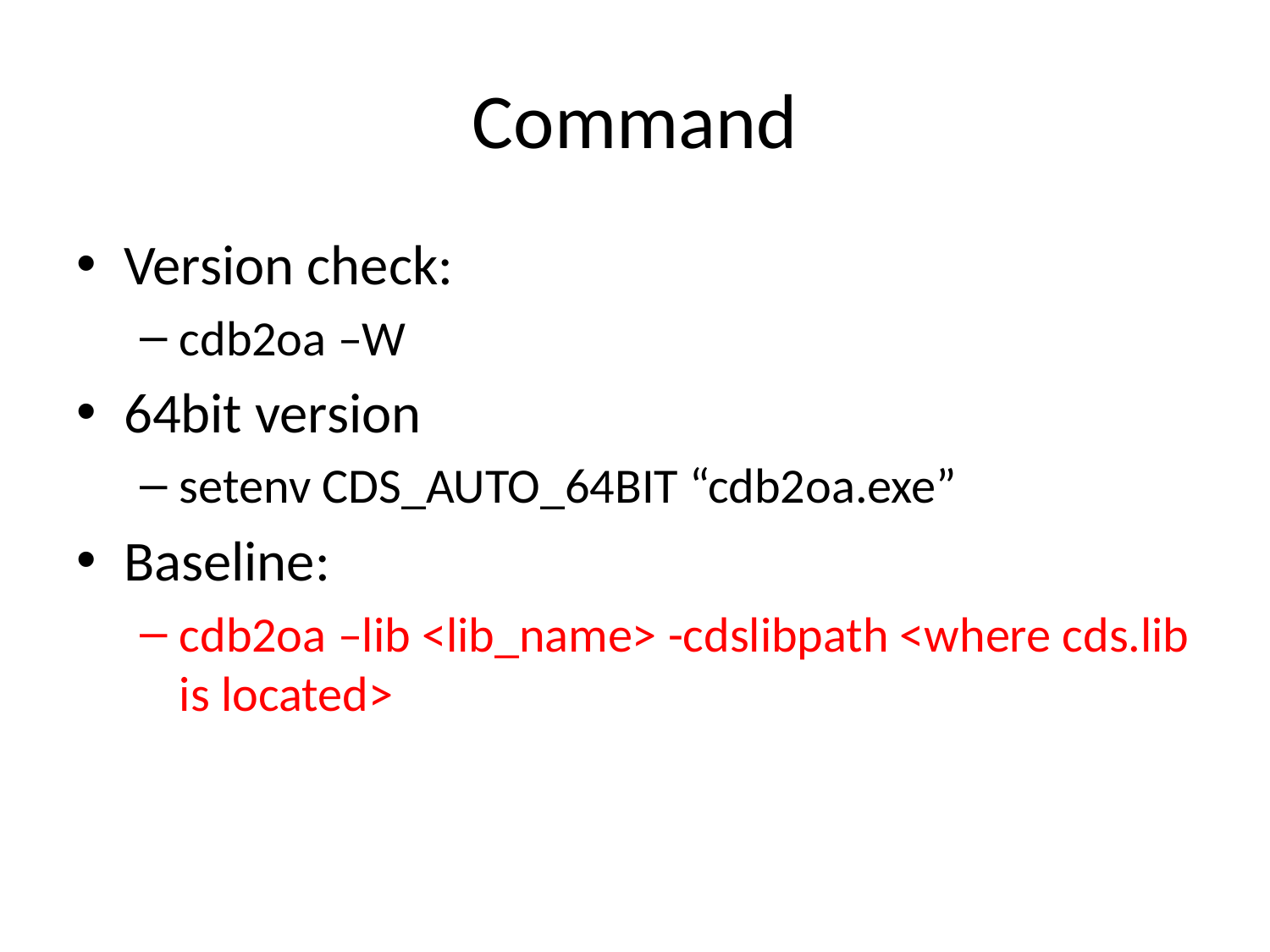

# Command
Version check:
cdb2oa –W
64bit version
setenv CDS_AUTO_64BIT “cdb2oa.exe”
Baseline:
cdb2oa –lib <lib_name> -cdslibpath <where cds.lib is located>